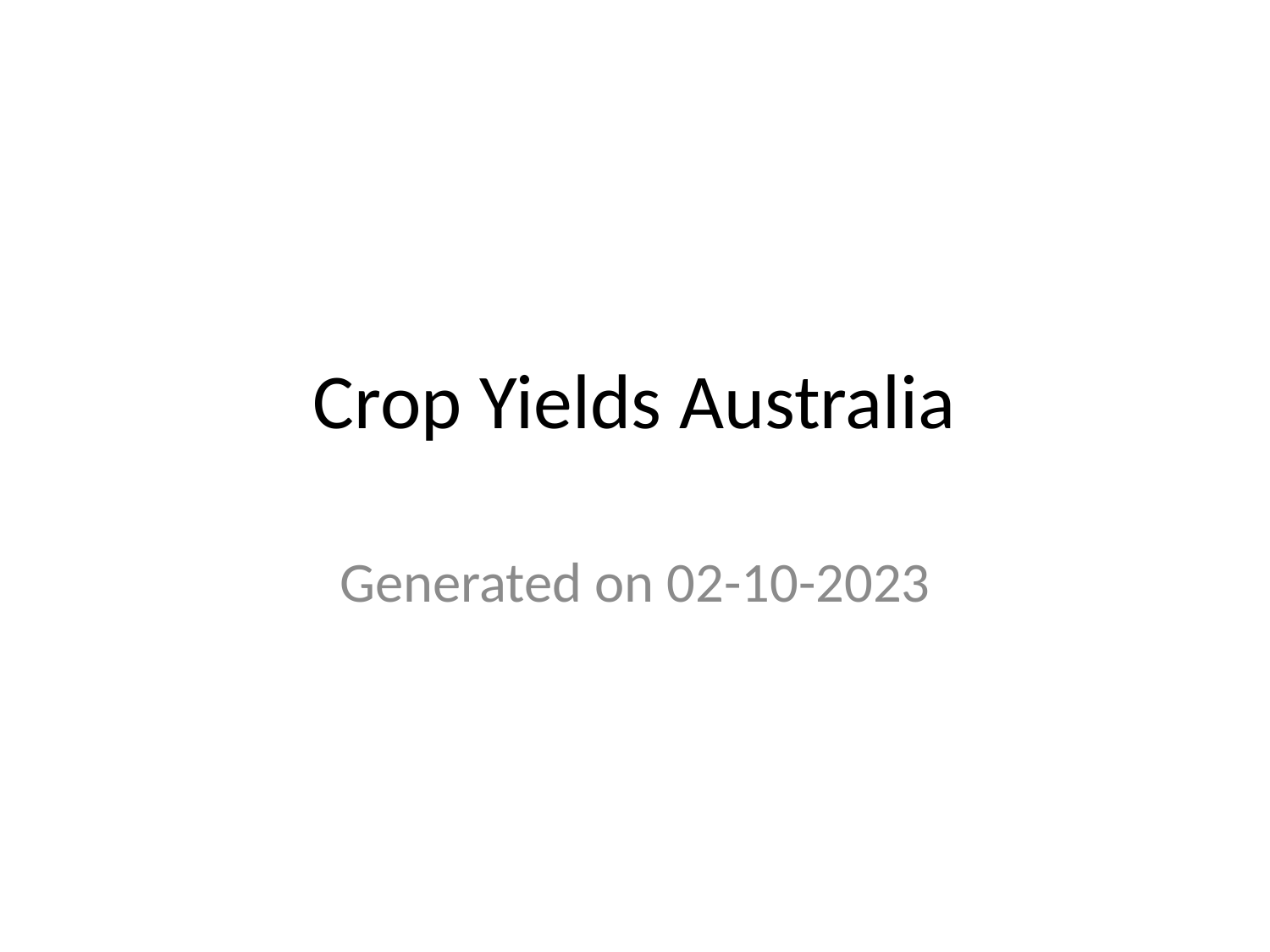

# Crop Yields Australia
Generated on 02-10-2023